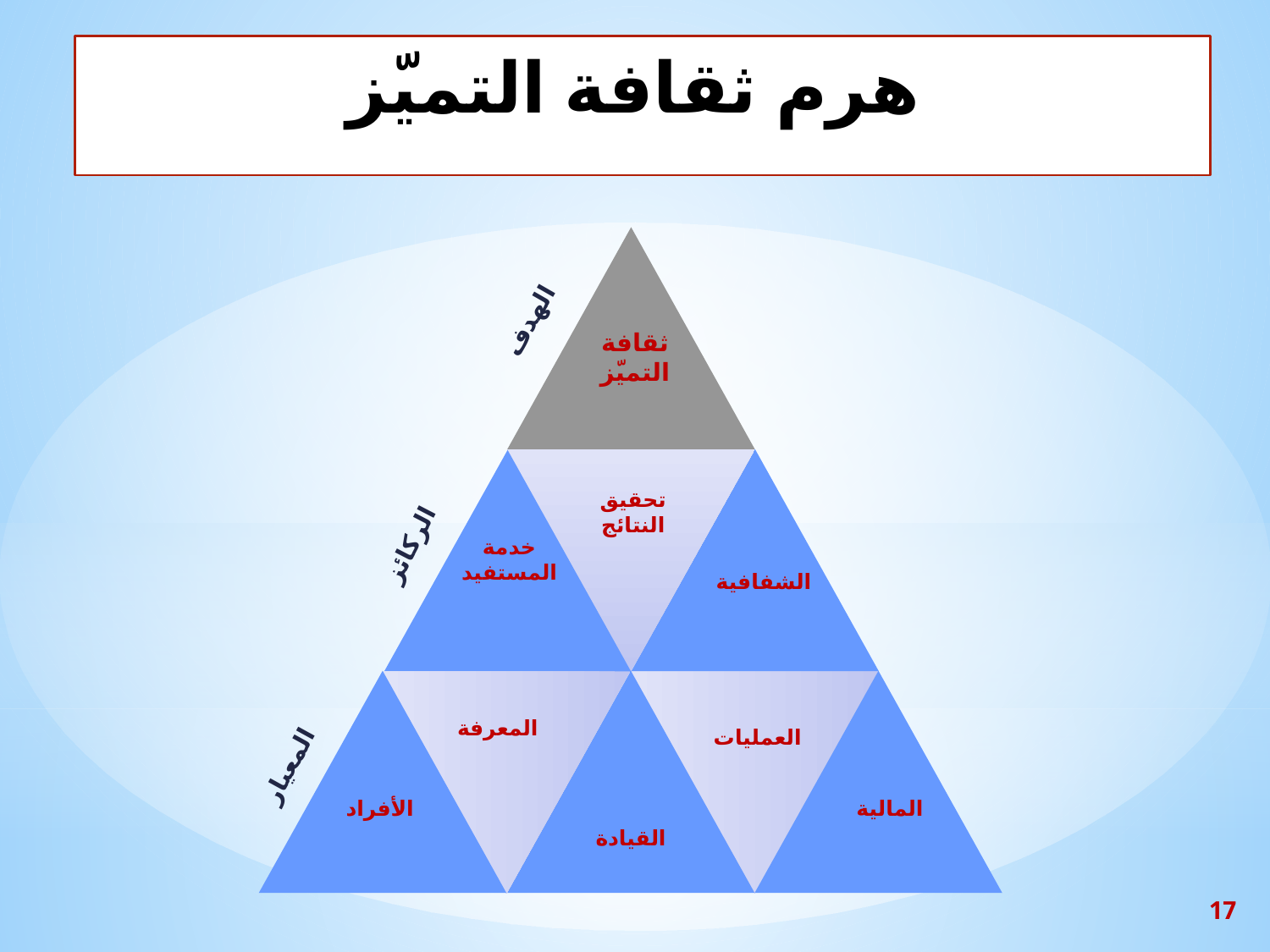

هرم ثقافة التميّز

الهدف
ثقافة التميّز

 تحقيق
النتائج
الركائز
خدمة المستفيد
الشفافية

القيادة

المعرفة
العمليات
المعيار
الأفراد
المالية
17